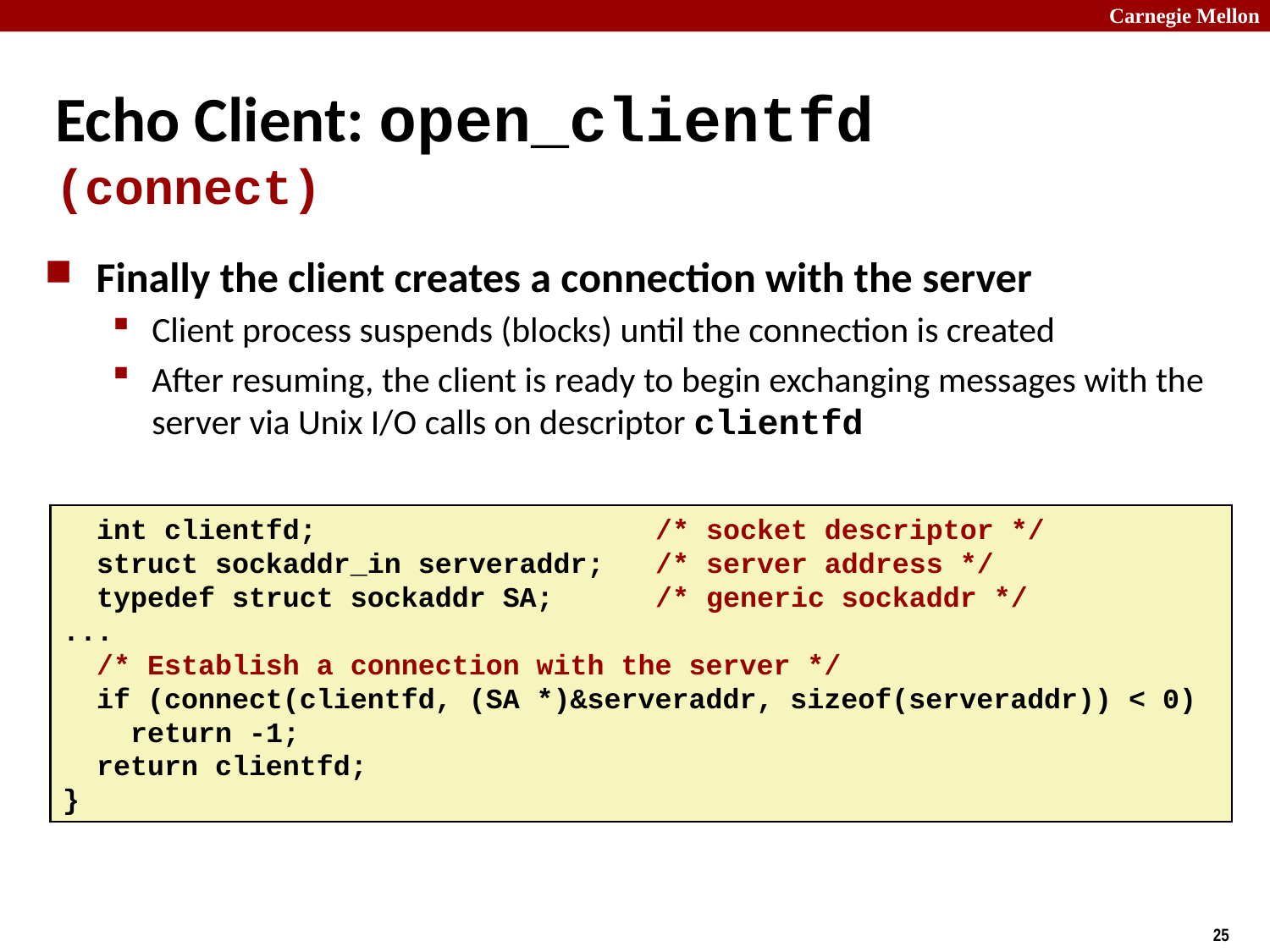

# Echo Client: open_clientfd (connect)
Finally the client creates a connection with the server
Client process suspends (blocks) until the connection is created
After resuming, the client is ready to begin exchanging messages with the server via Unix I/O calls on descriptor clientfd
  int clientfd;                    /* socket descriptor */
  struct sockaddr_in serveraddr;   /* server address */
  typedef struct sockaddr SA;      /* generic sockaddr */
...
  /* Establish a connection with the server */
  if (connect(clientfd, (SA *)&serveraddr, sizeof(serveraddr)) < 0)
    return -1;
  return clientfd;
}